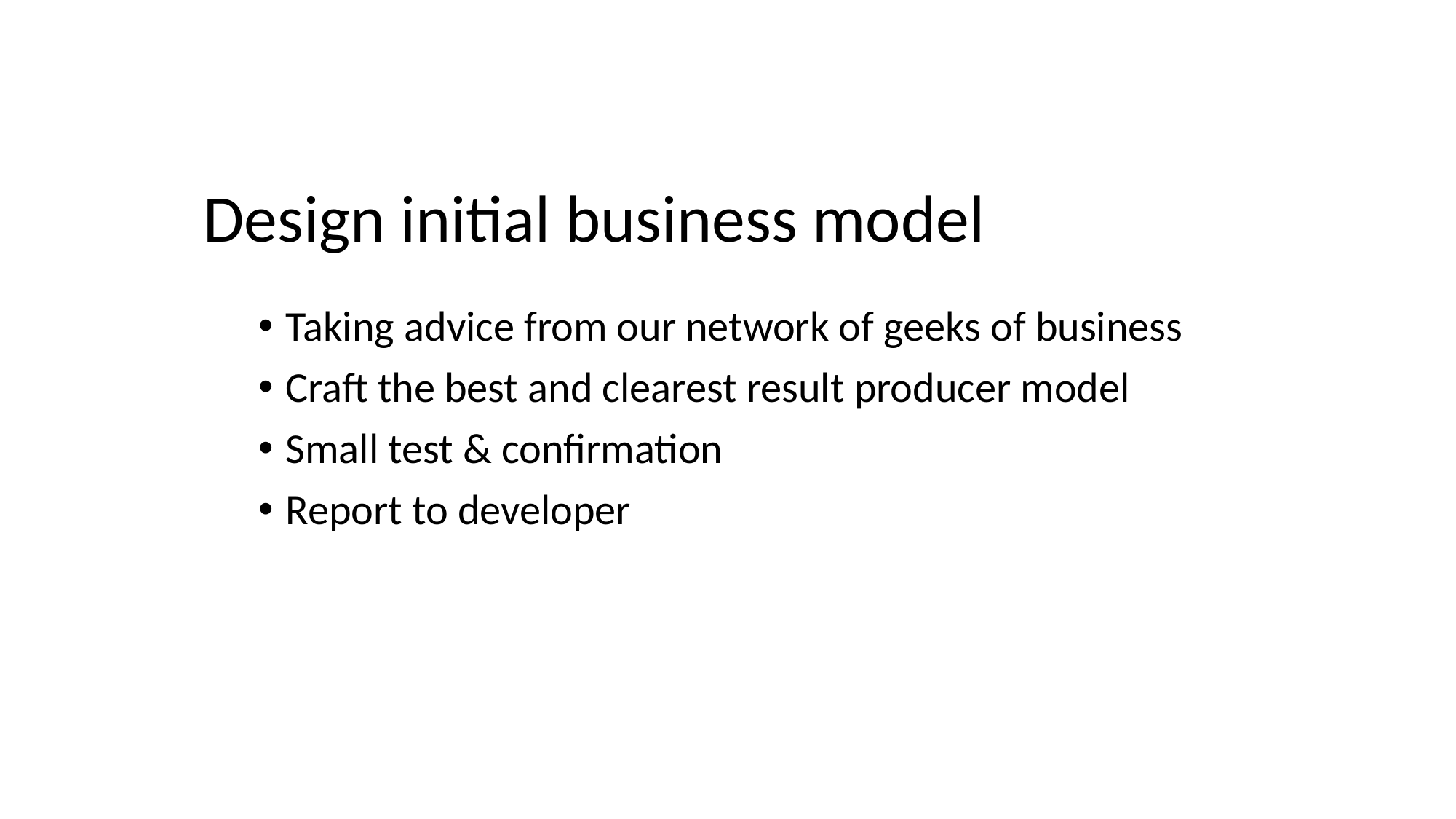

# Design initial business model
Taking advice from our network of geeks of business
Craft the best and clearest result producer model
Small test & confirmation
Report to developer